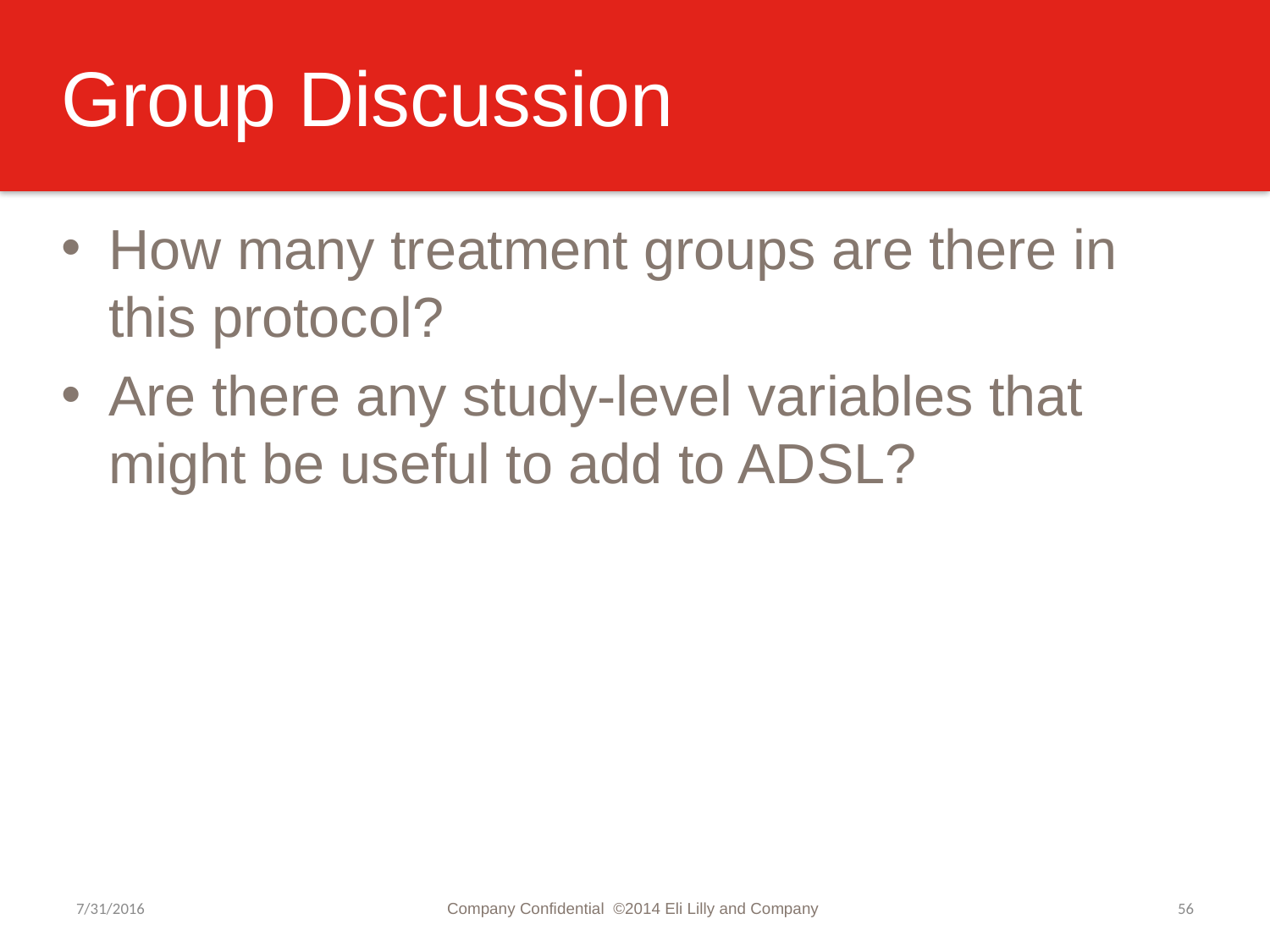

# Group Discussion
How many treatment groups are there in this protocol?
Are there any study-level variables that might be useful to add to ADSL?
7/31/2016
Company Confidential  ©2014 Eli Lilly and Company
56